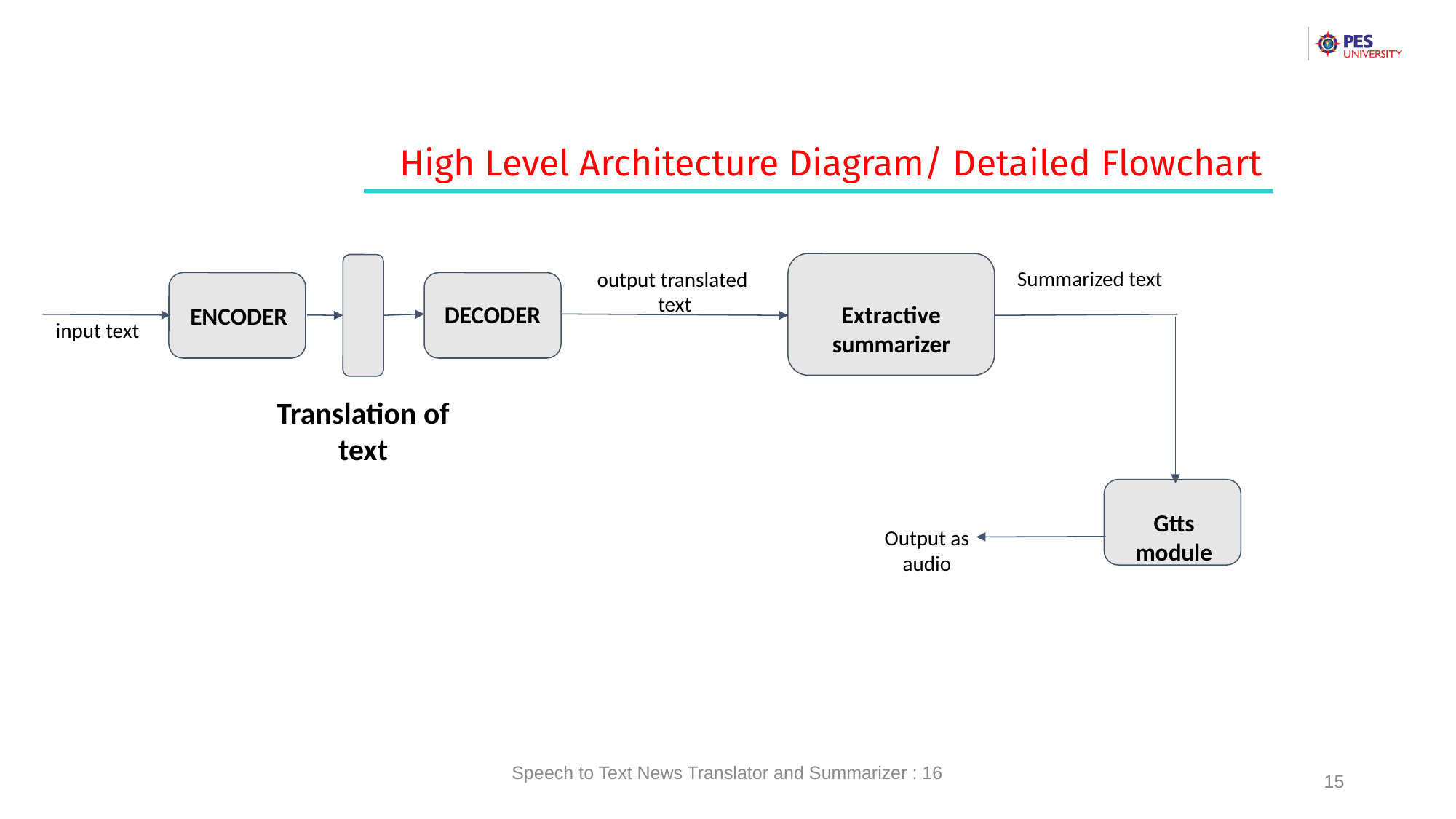

High Level Architecture Diagram/ Detailed Flowchart

Summarized text
output translated
text

DECODER
Extractive summarizer
ENCODER
input text
Translation of text

Gtts module
Output as audio
Speech to Text News Translator and Summarizer : 16

15